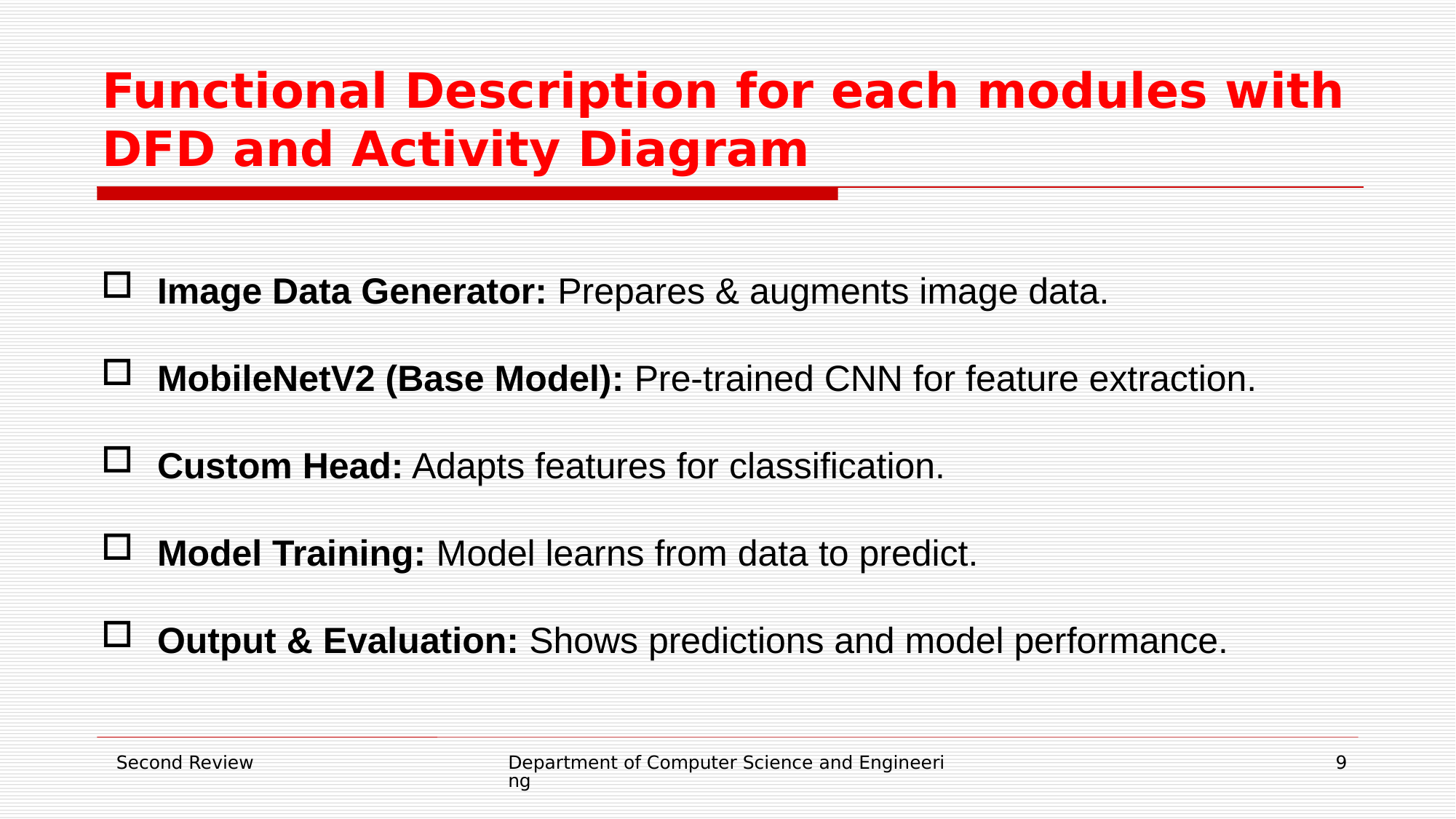

# Functional Description for each modules with DFD and Activity Diagram
Image Data Generator: Prepares & augments image data.

MobileNetV2 (Base Model): Pre-trained CNN for feature extraction.

Custom Head: Adapts features for classification.

Model Training: Model learns from data to predict.

Output & Evaluation: Shows predictions and model performance.
Second Review
Department of Computer Science and Engineering
9